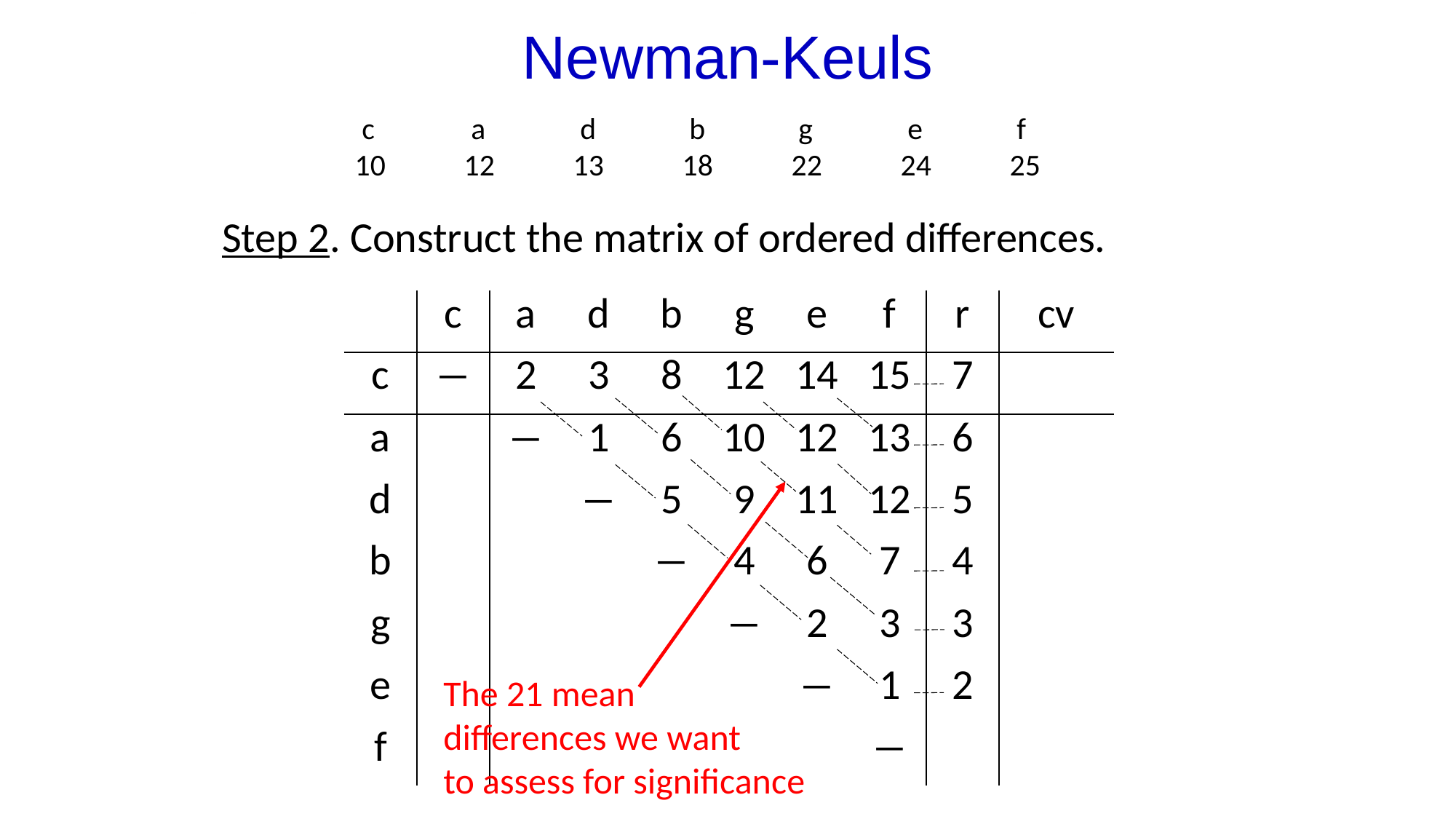

Newman-Keuls
 c	 a	 d	 b	 g	 e	 f
10	12	13	18	22	24	25
Step 2. Construct the matrix of ordered differences.
|  | c | a | d | b | g | e | f | r | cv |
| --- | --- | --- | --- | --- | --- | --- | --- | --- | --- |
| c | ― | 2 | 3 | 8 | 12 | 14 | 15 | 7 |  |
| a |  | ― | 1 | 6 | 10 | 12 | 13 | 6 |  |
| d |  |  | ― | 5 | 9 | 11 | 12 | 5 |  |
| b |  |  |  | ― | 4 | 6 | 7 | 4 |  |
| g |  |  |  |  | ― | 2 | 3 | 3 |  |
| e |  |  |  |  |  | ― | 1 | 2 |  |
| f |  |  |  |  |  |  | ― |  |  |
The 21 mean
differences we want
to assess for significance